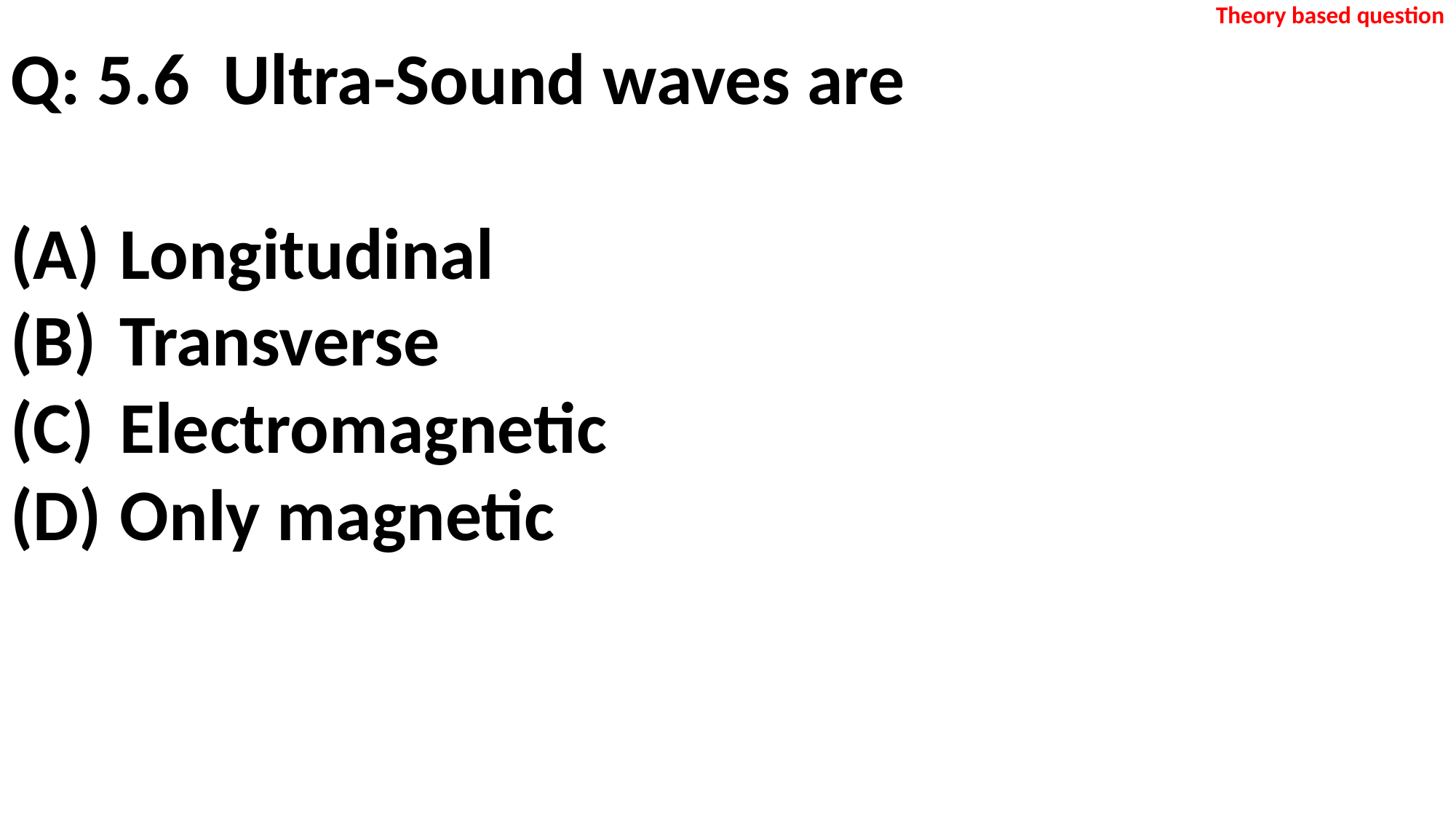

Theory based question
Q: 5.6  Ultra-Sound waves are

(A)	Longitudinal
(B)	Transverse
(C)	Electromagnetic
(D)	Only magnetic